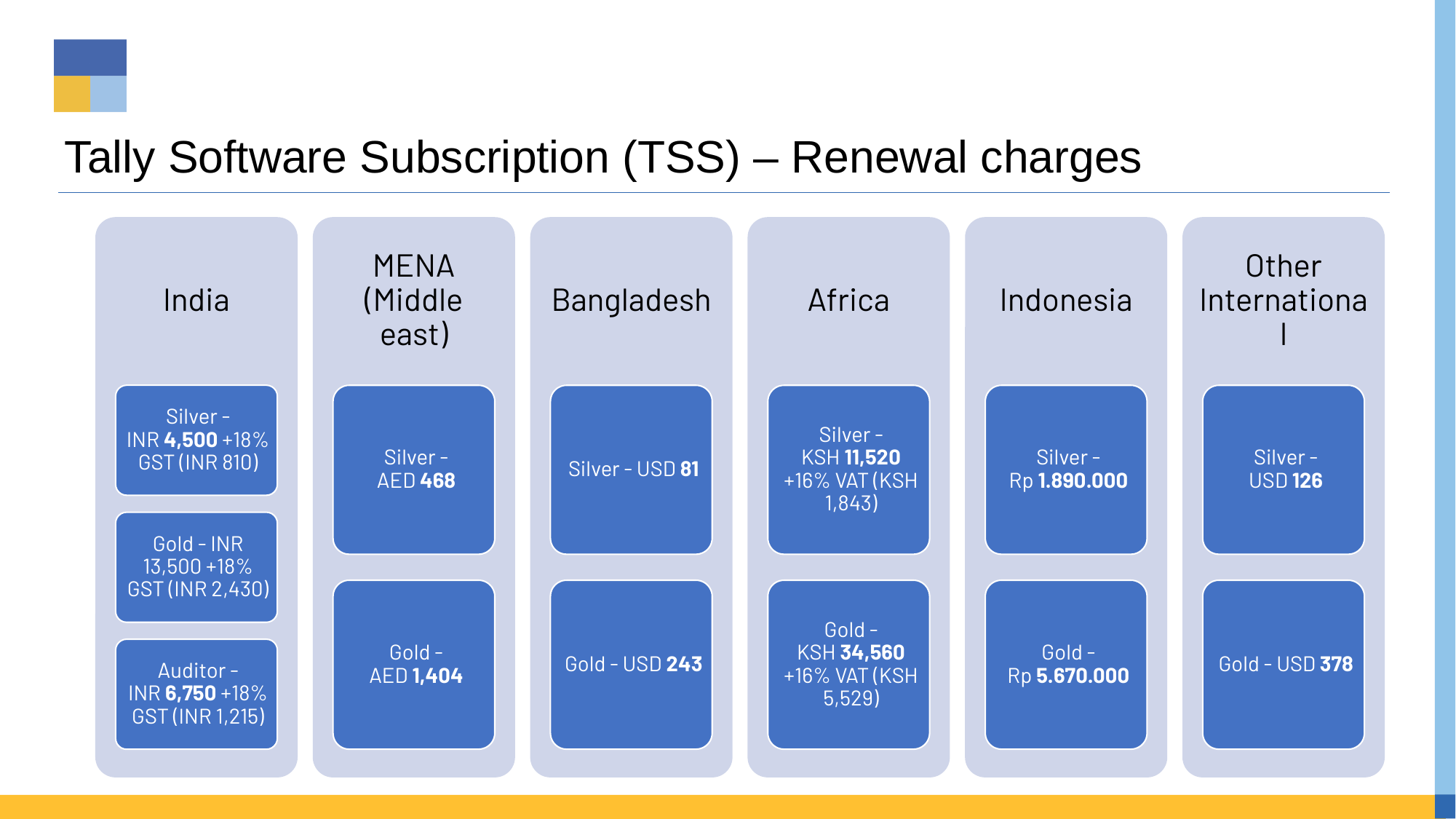

# Tally Software Subscription (TSS) – Renewal charges
India
Silver - INR 4,500 +18% GST (INR 810)
Gold - INR 13,500 +18% GST (INR 2,430)
Auditor - INR 6,750 +18% GST (INR 1,215)
MENA (Middle east)
Silver - AED 468
Gold - AED 1,404
Bangladesh
Silver - USD 81
Gold - USD 243
Africa
Silver - KSH 11,520 +16% VAT (KSH 1,843)
Gold - KSH 34,560 +16% VAT (KSH 5,529)
Indonesia
Silver - Rp 1.890.000
Gold - Rp 5.670.000
Other International
Silver - USD 126
Gold - USD 378